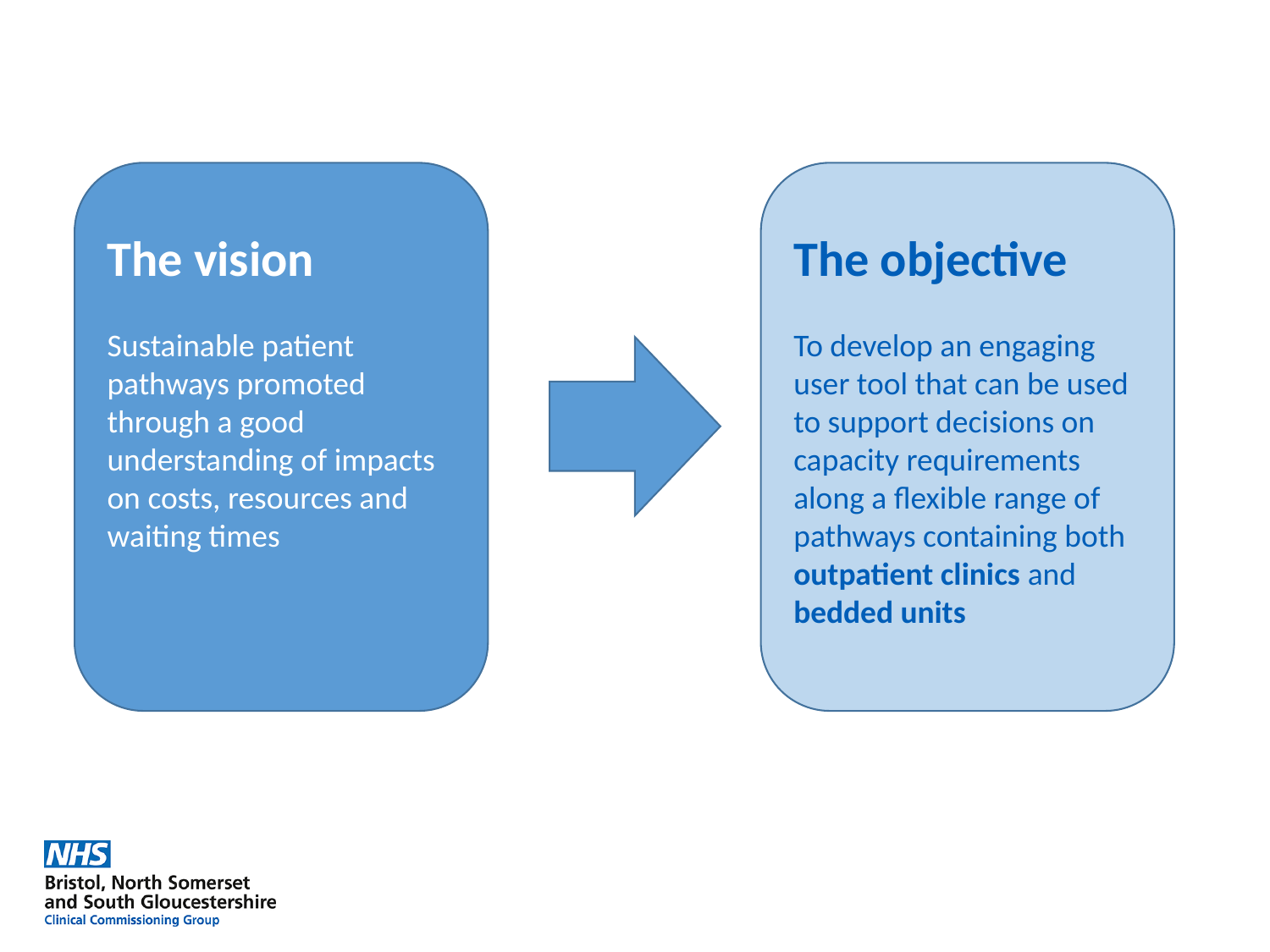

The objective

To develop an engaging user tool that can be used to support decisions on capacity requirements along a flexible range of pathways containing both outpatient clinics and bedded units

The vision

Sustainable patient pathways promoted through a good understanding of impacts on costs, resources and waiting times